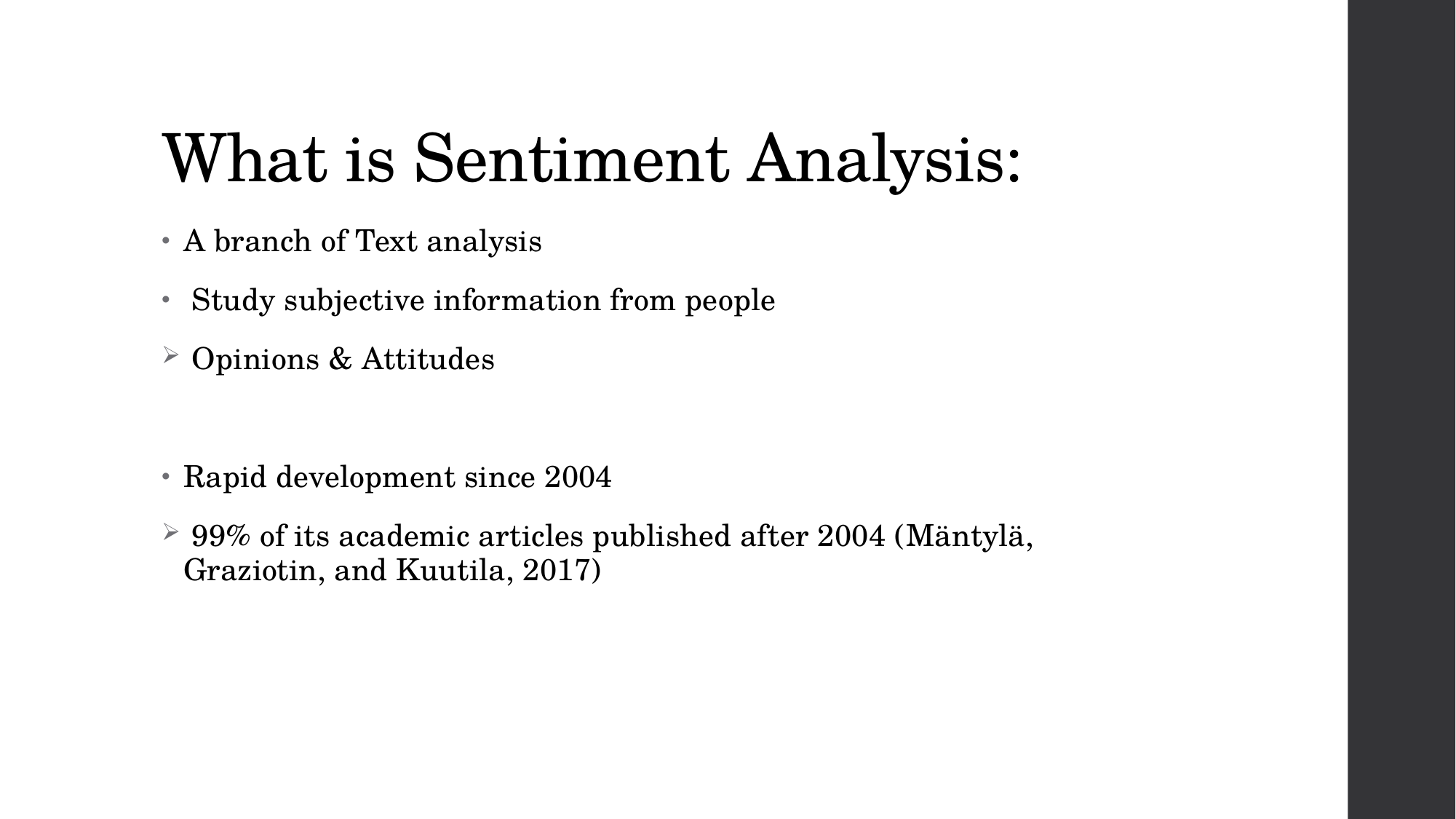

# What is Sentiment Analysis:
A branch of Text analysis
 Study subjective information from people
 Opinions & Attitudes

Rapid development since 2004
 99% of its academic articles published after 2004 (Mäntylä, Graziotin, and Kuutila, 2017)